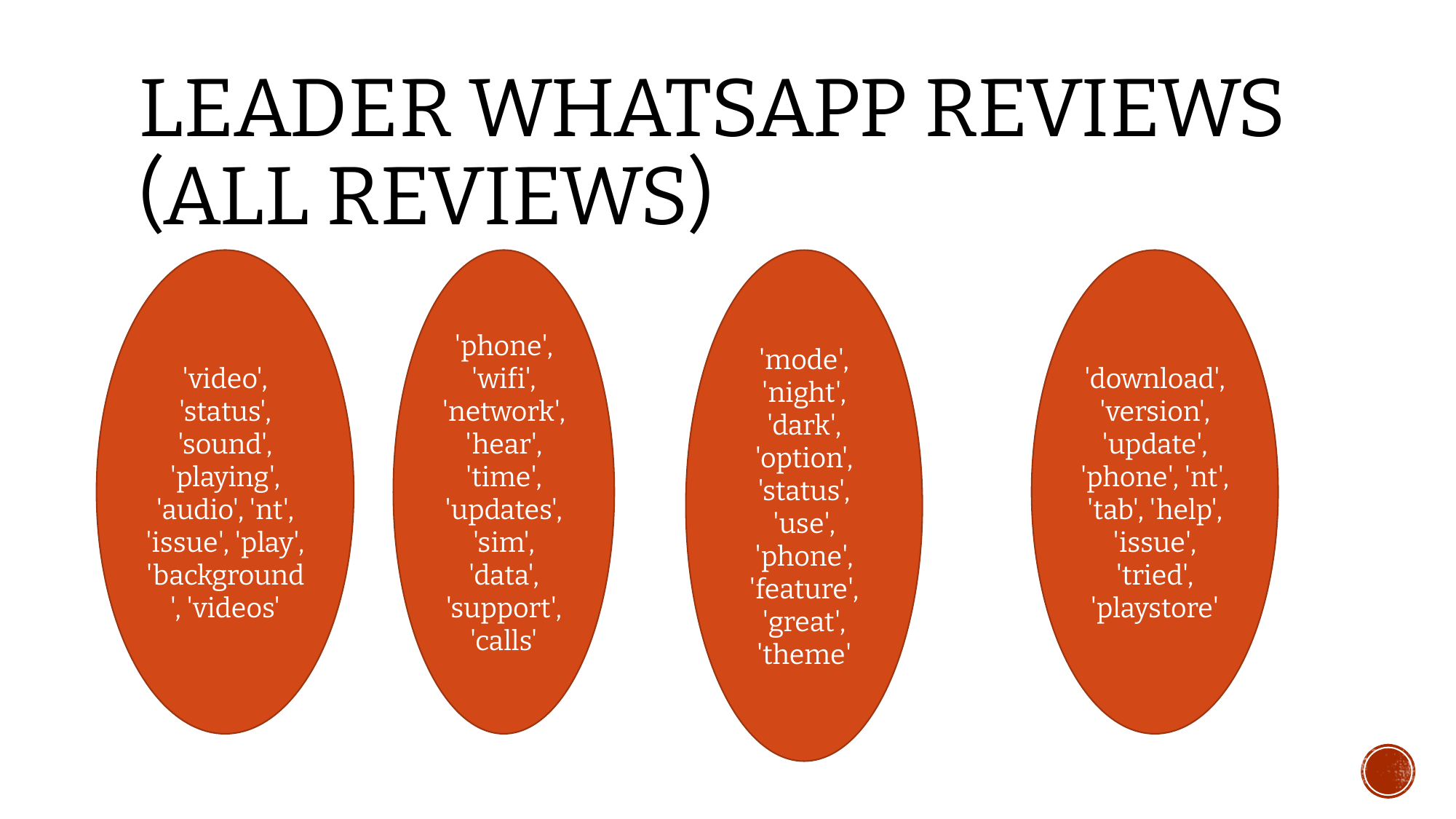

# LEADer WhatsApp reviews (all reviews)
'video', 'status', 'sound', 'playing', 'audio', 'nt', 'issue', 'play', 'background', 'videos'
'phone', 'wifi', 'network', 'hear', 'time', 'updates', 'sim', 'data', 'support', 'calls'
'mode', 'night', 'dark', 'option', 'status', 'use', 'phone', 'feature', 'great', 'theme'
'download', 'version', 'update', 'phone', 'nt', 'tab', 'help', 'issue', 'tried', 'playstore'